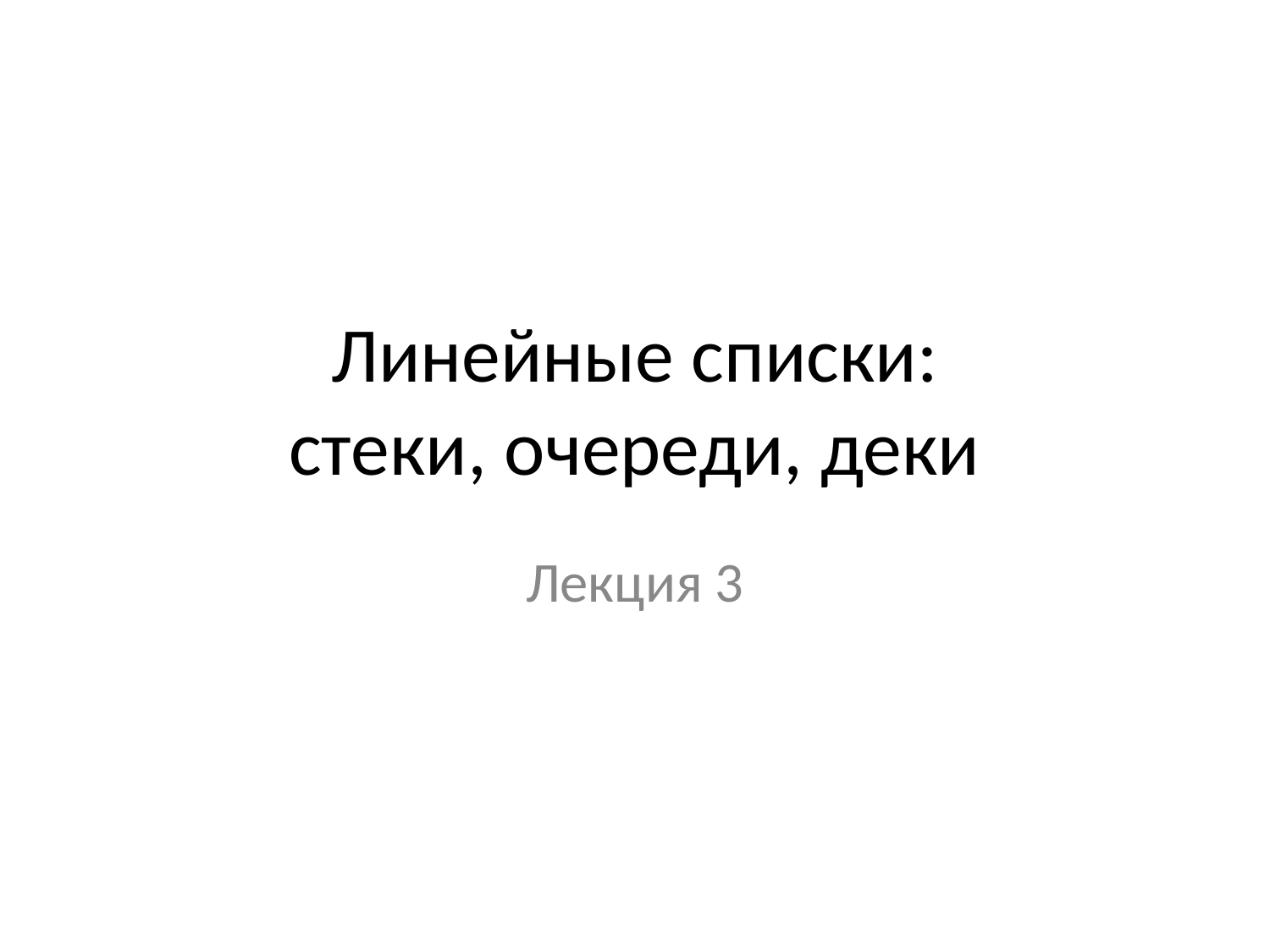

# Линейные списки: стеки, очереди, деки
Лекция 3